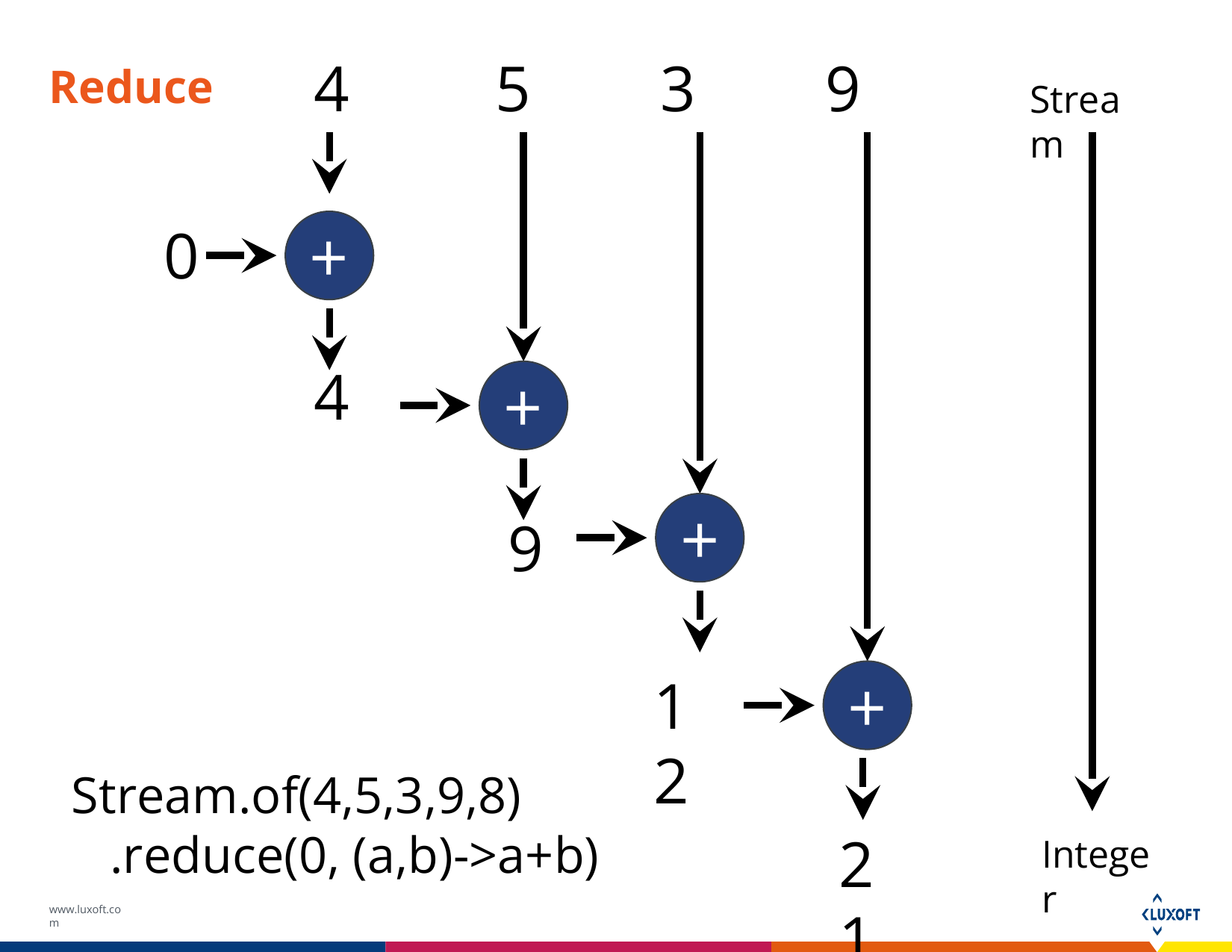

4         5        3        9
# Reduce
Stream
0
+
4
+
+
9
12
+
Stream.of(4,5,3,9,8)
   .reduce(0, (a,b)->a+b)
21
Integer